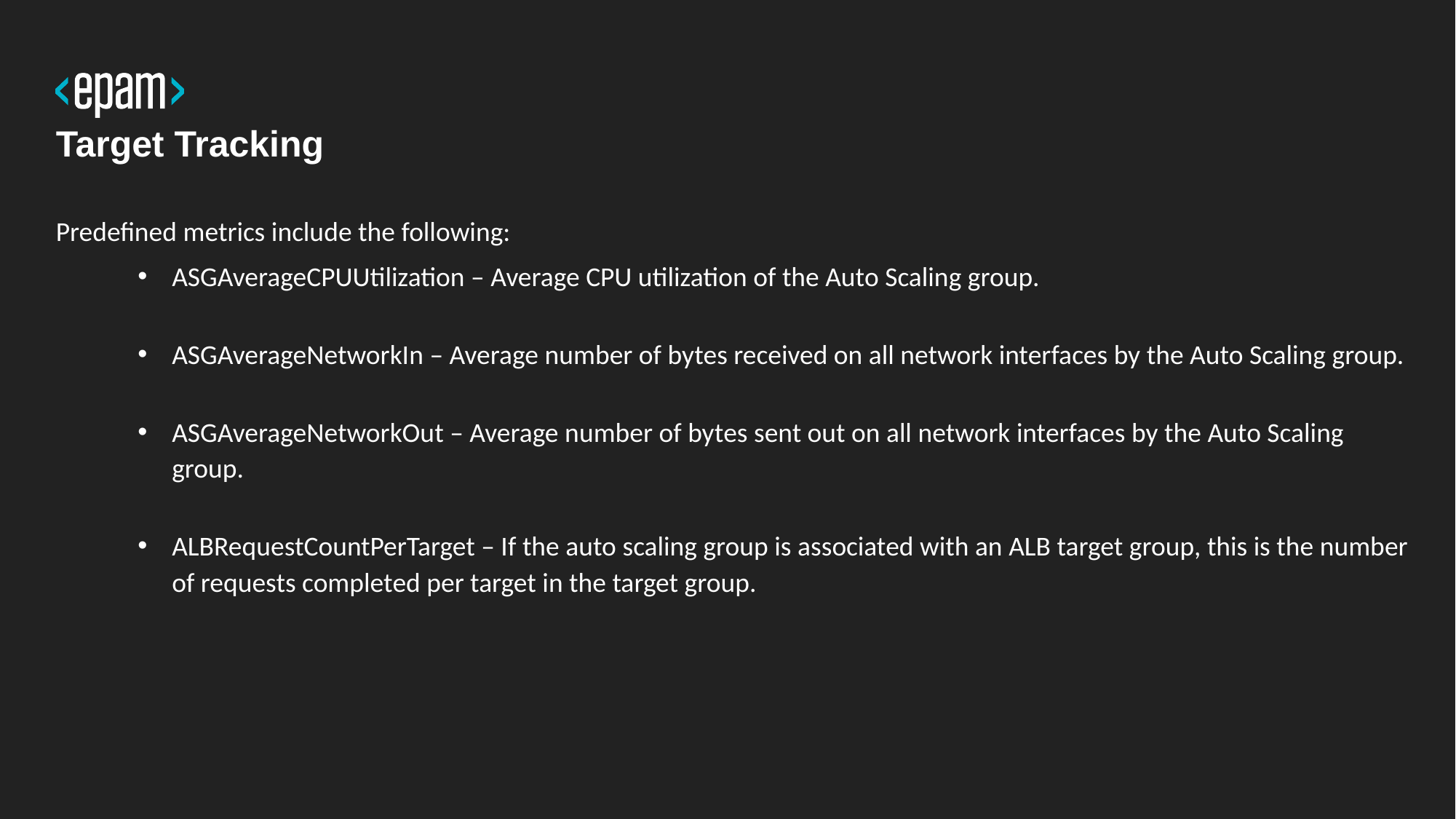

# Target Tracking
Predefined metrics include the following:
ASGAverageCPUUtilization – Average CPU utilization of the Auto Scaling group.

ASGAverageNetworkIn – Average number of bytes received on all network interfaces by the Auto Scaling group.

ASGAverageNetworkOut – Average number of bytes sent out on all network interfaces by the Auto Scaling group.

ALBRequestCountPerTarget – If the auto scaling group is associated with an ALB target group, this is the number of requests completed per target in the target group.